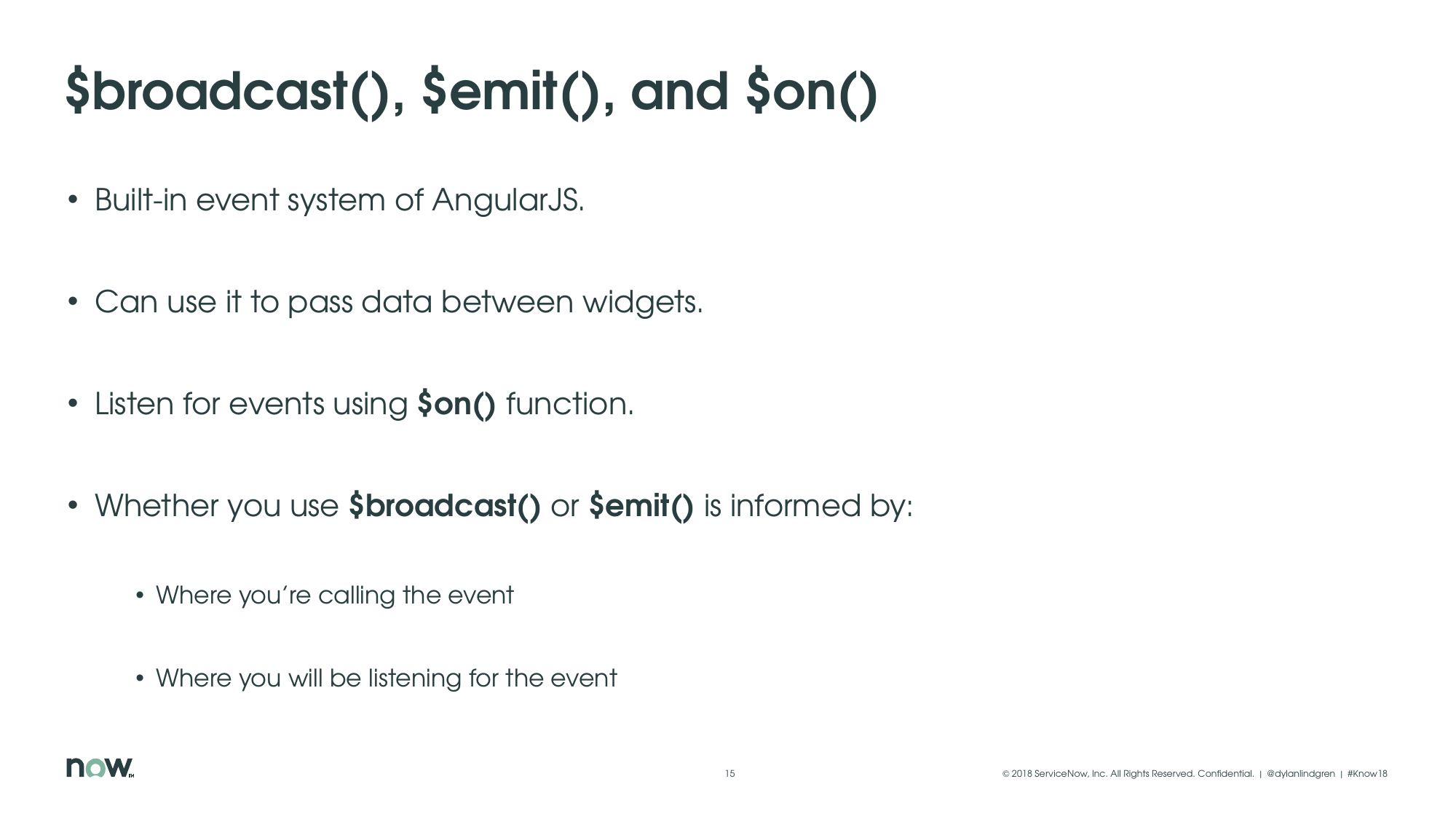

# $broadcast(), $emit(), and $on()
Built-in event system of AngularJS.

Can use it to pass data between widgets.

Listen for events using $on() function.

Whether you use $broadcast() or $emit() is informed by:

Where you’re calling the event

Where you will be listening for the event